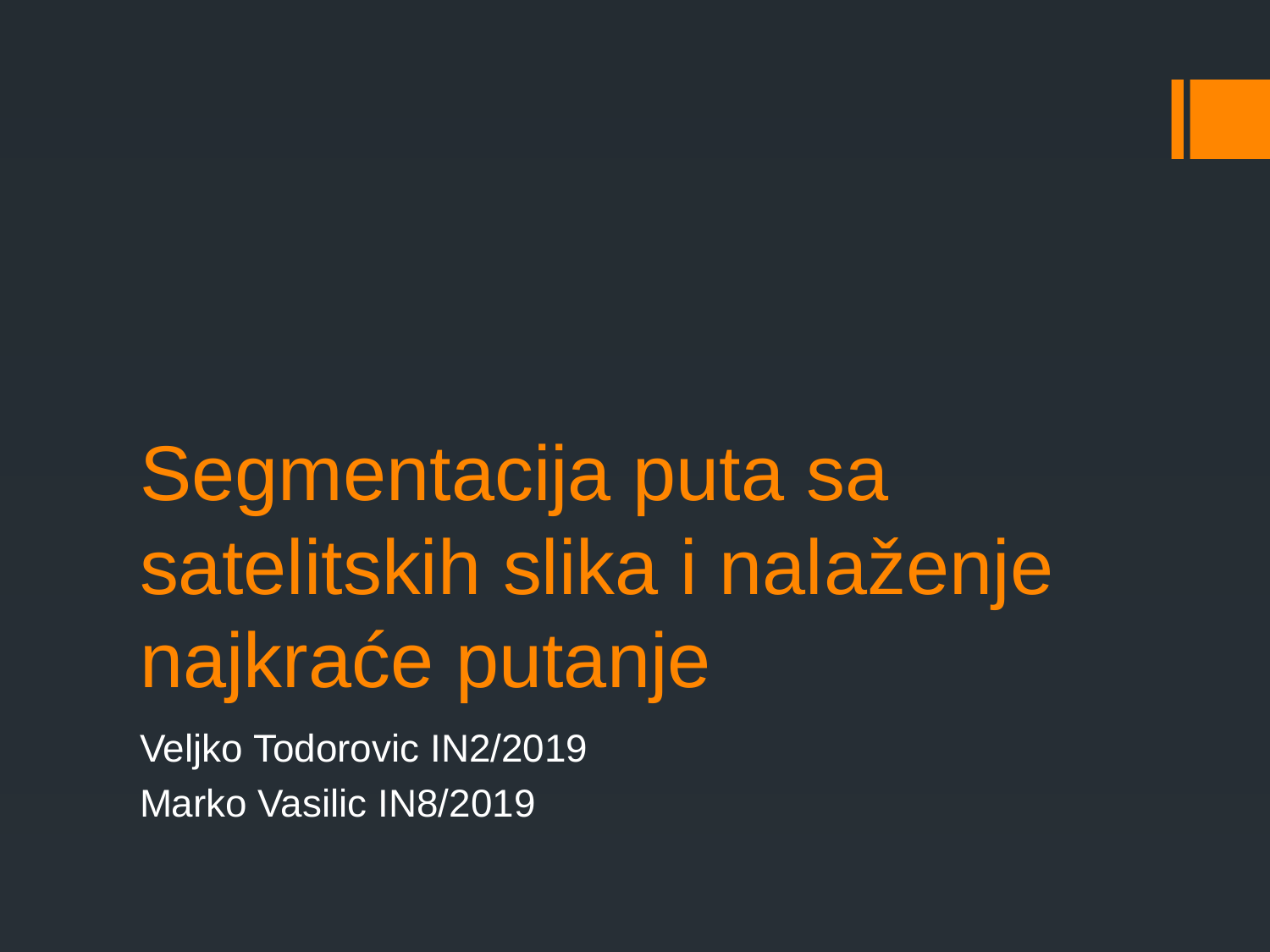

# Segmentacija puta sa satelitskih slika i nalaženje najkraće putanje
Veljko Todorovic IN2/2019
Marko Vasilic IN8/2019